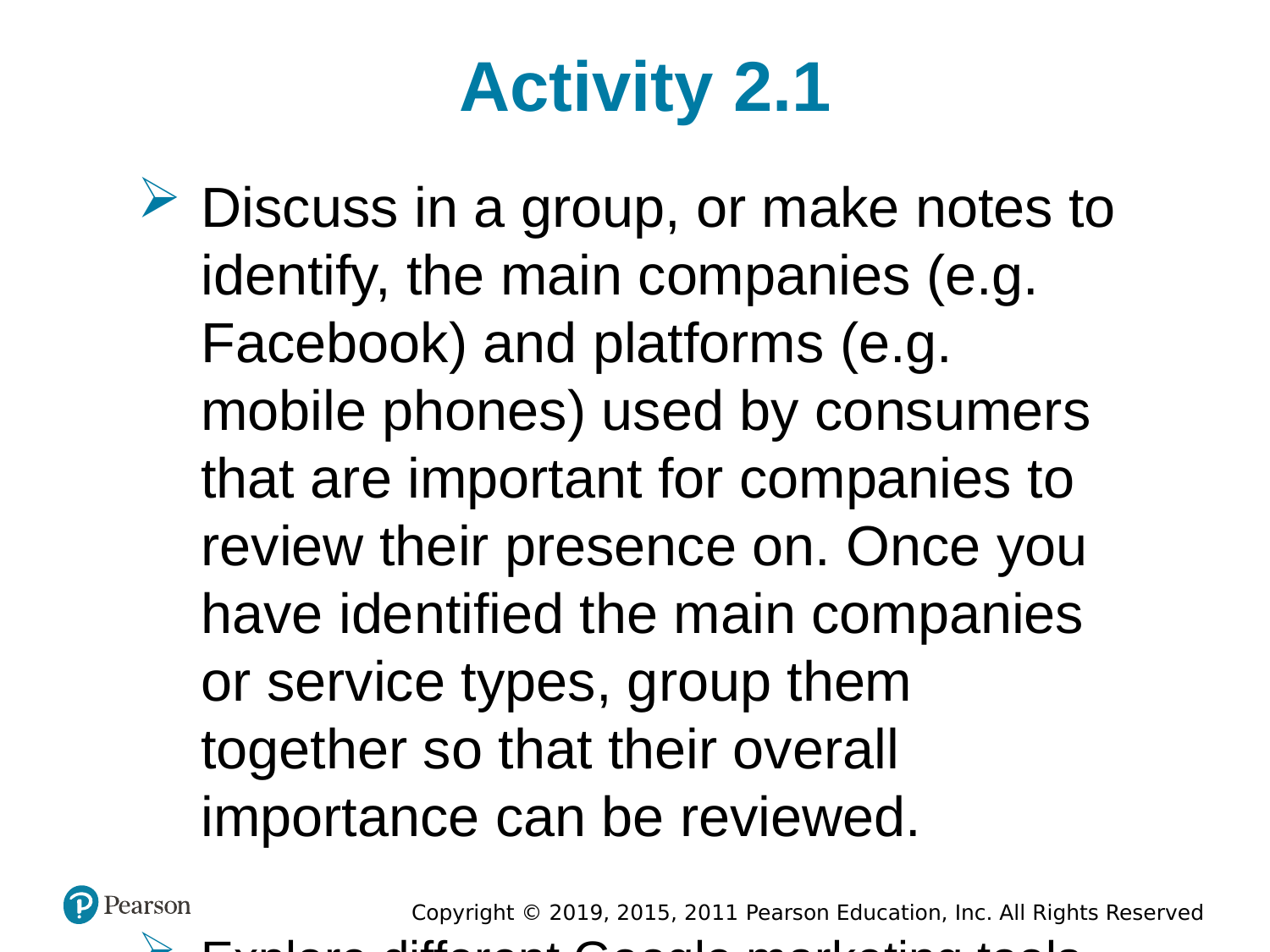

Activity 2.1
Discuss in a group, or make notes to identify, the main companies (e.g. Facebook) and platforms (e.g. mobile phones) used by consumers that are important for companies to review their presence on. Once you have identified the main companies or service types, group them together so that their overall importance can be reviewed.

Explore different Google marketing tools on search intermediary such as a Google, Yahoo, Bing etc.
Visit as many tools as you can and familiarise with the tools
Questions
How many of them are paid and free?
What differences are there between paid and free ones?